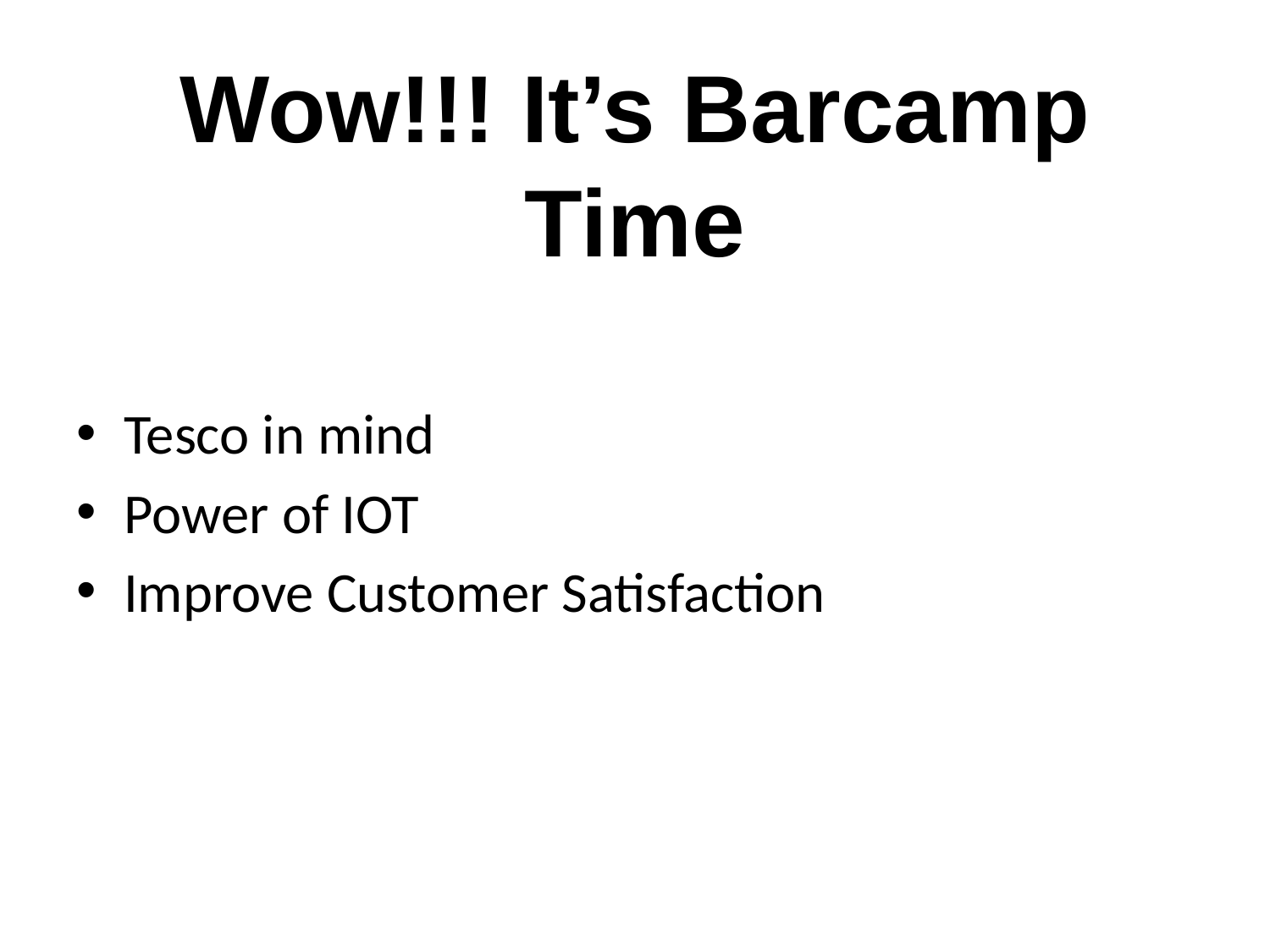

# Wow!!! It’s Barcamp Time
Tesco in mind
Power of IOT
Improve Customer Satisfaction